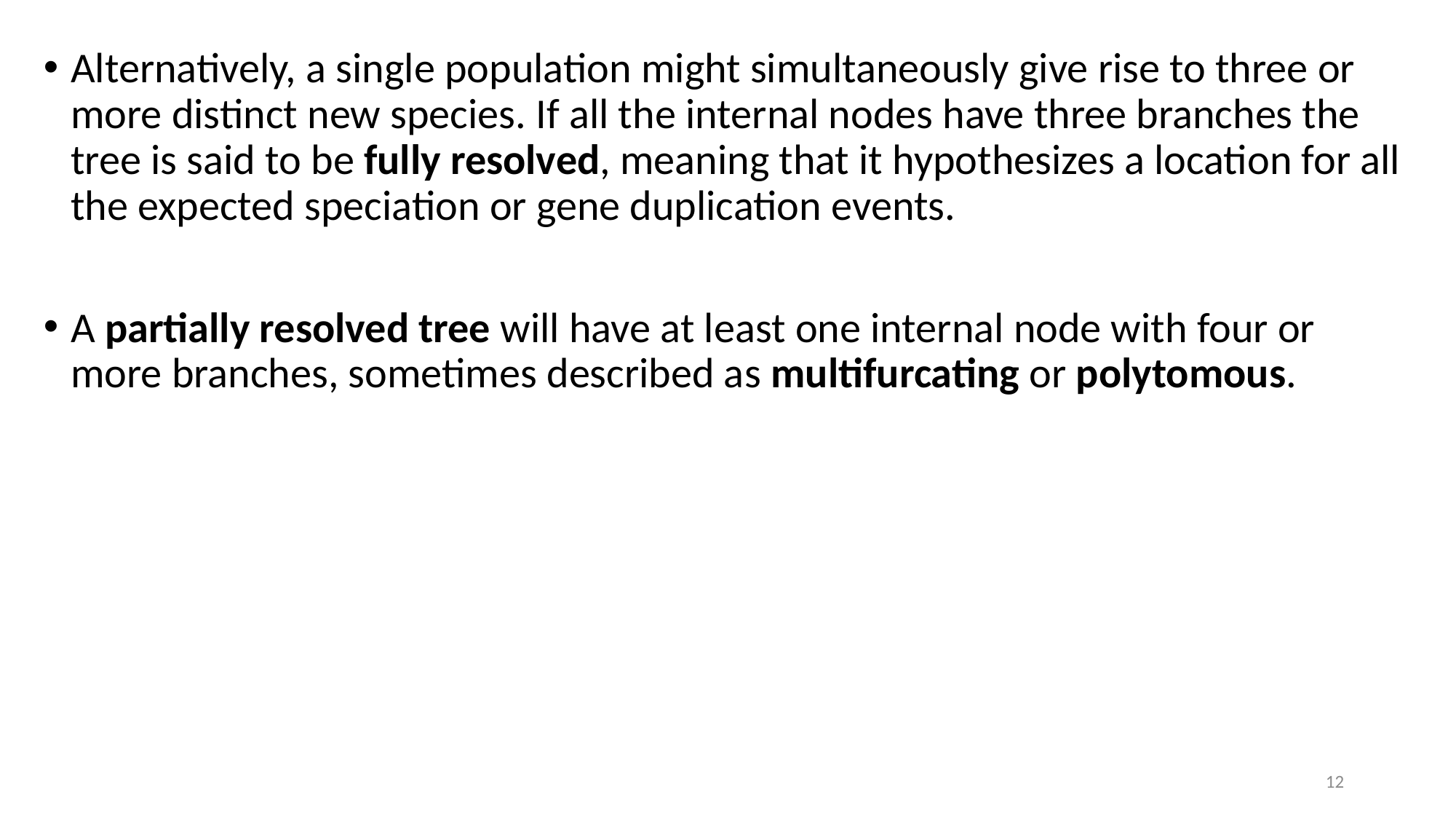

Alternatively, a single population might simultaneously give rise to three or more distinct new species. If all the internal nodes have three branches the tree is said to be fully resolved, meaning that it hypothesizes a location for all the expected speciation or gene duplication events.

A partially resolved tree will have at least one internal node with four or more branches, sometimes described as multifurcating or polytomous.
12